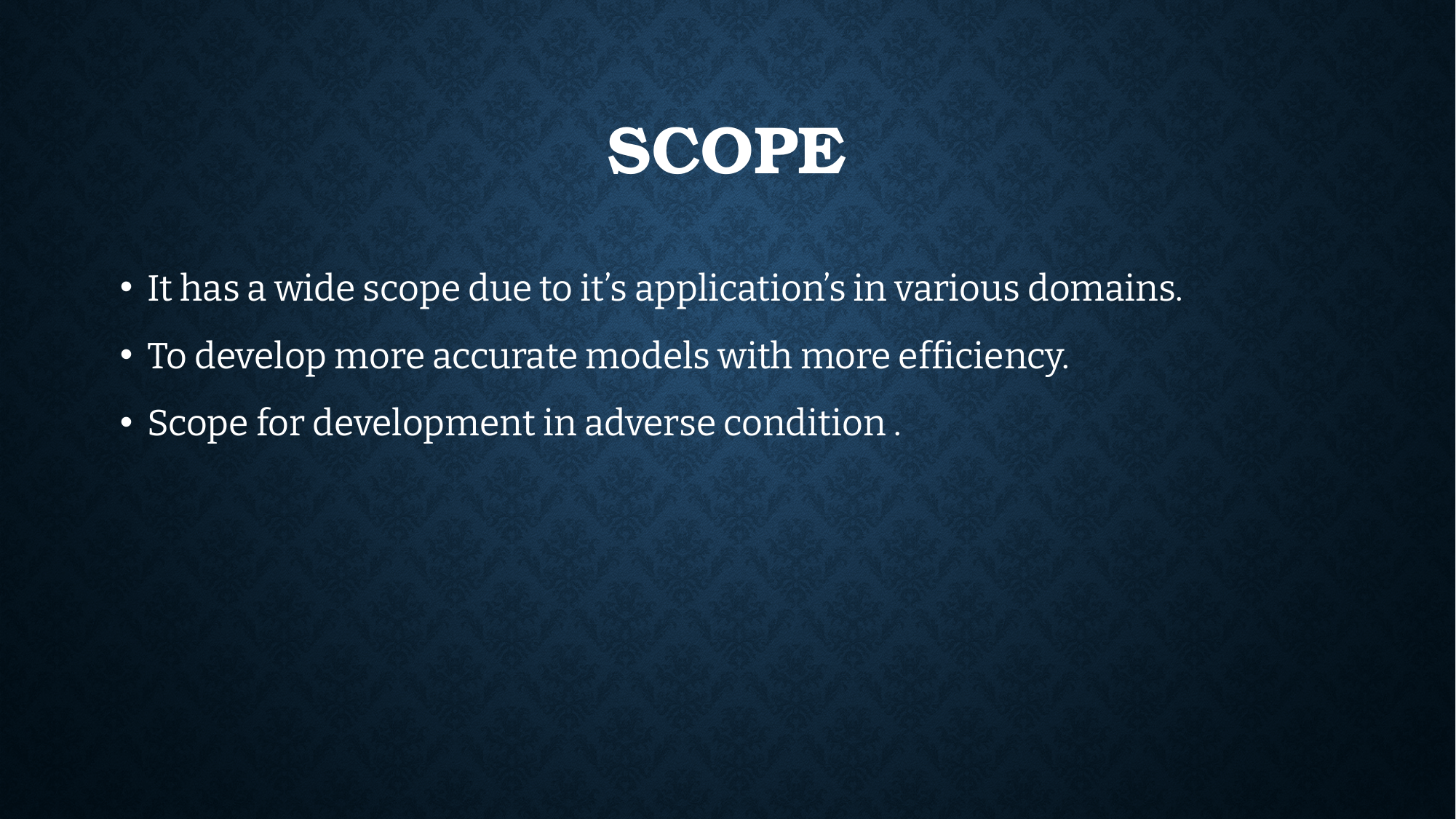

# SCOPE
It has a wide scope due to it’s application’s in various domains.
To develop more accurate models with more efficiency.
Scope for development in adverse condition .